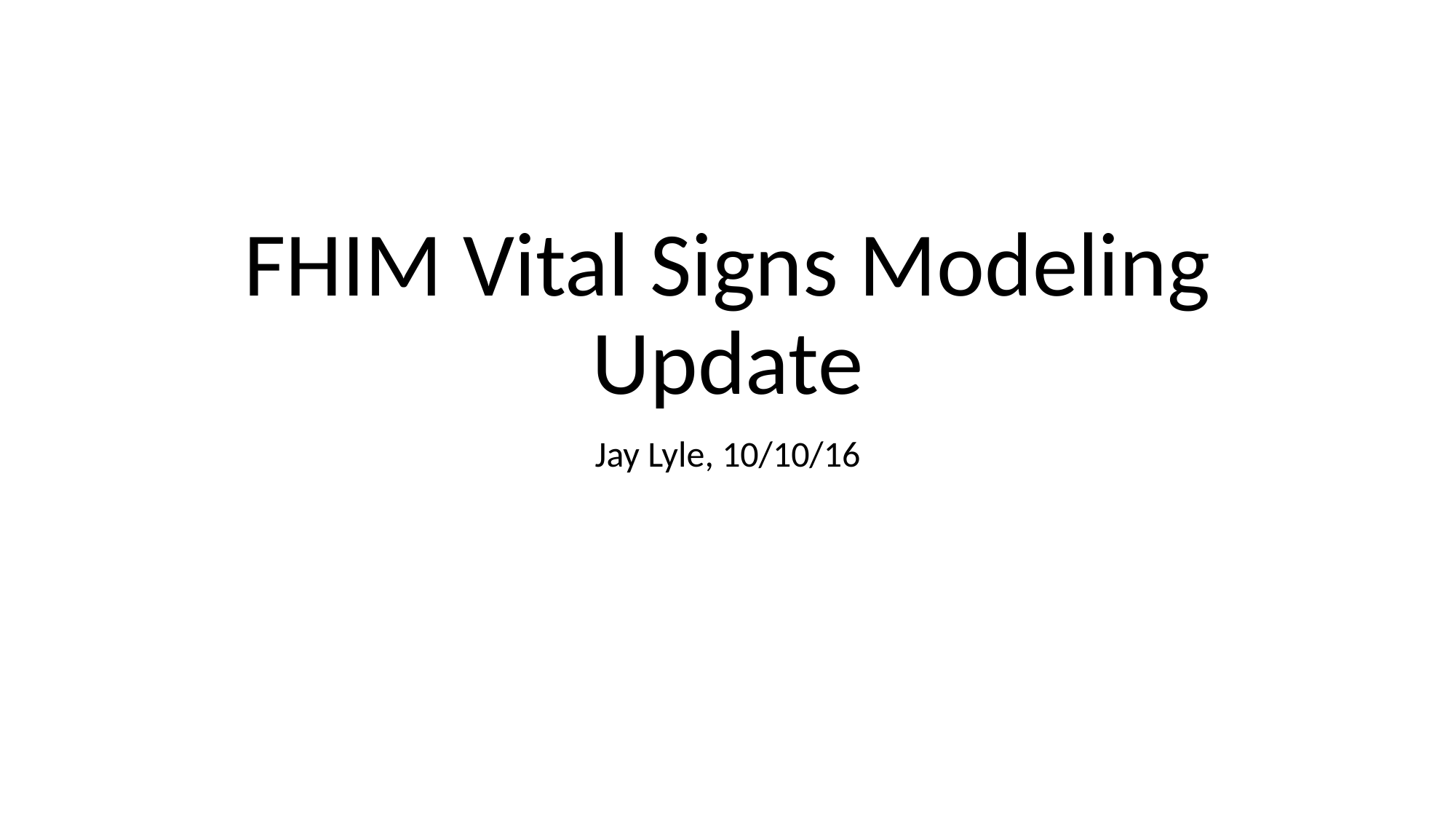

# FHIM Vital Signs Modeling Update
Jay Lyle, 10/10/16